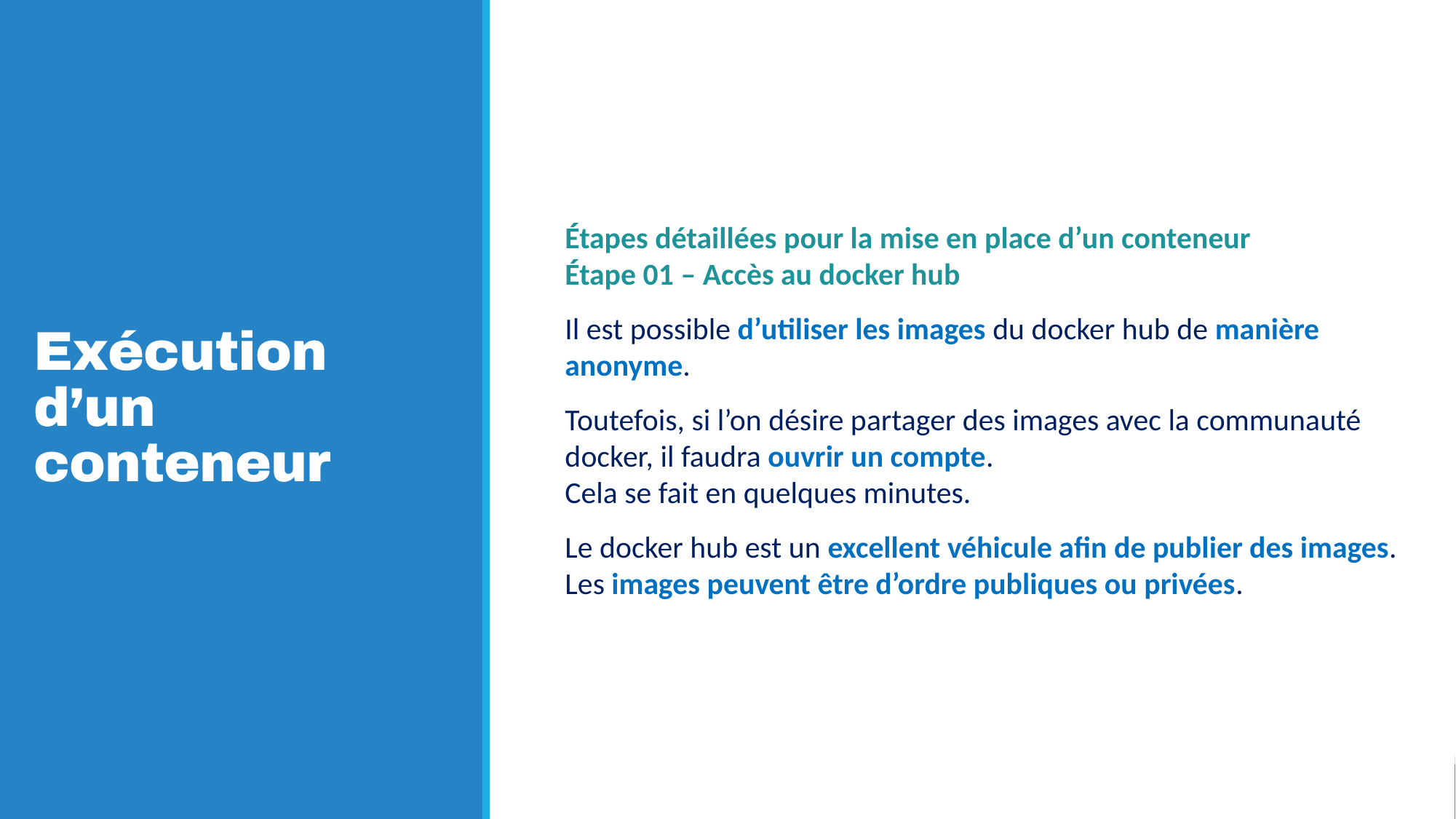

# Exécution d’un conteneur
Étapes détaillées pour la mise en place d’un conteneur
Étape 01 – Accès au docker hub
Il est possible d’utiliser les images du docker hub de manière anonyme.
Toutefois, si l’on désire partager des images avec la communauté docker, il faudra ouvrir un compte.
Cela se fait en quelques minutes.
Le docker hub est un excellent véhicule afin de publier des images.
Les images peuvent être d’ordre publiques ou privées.